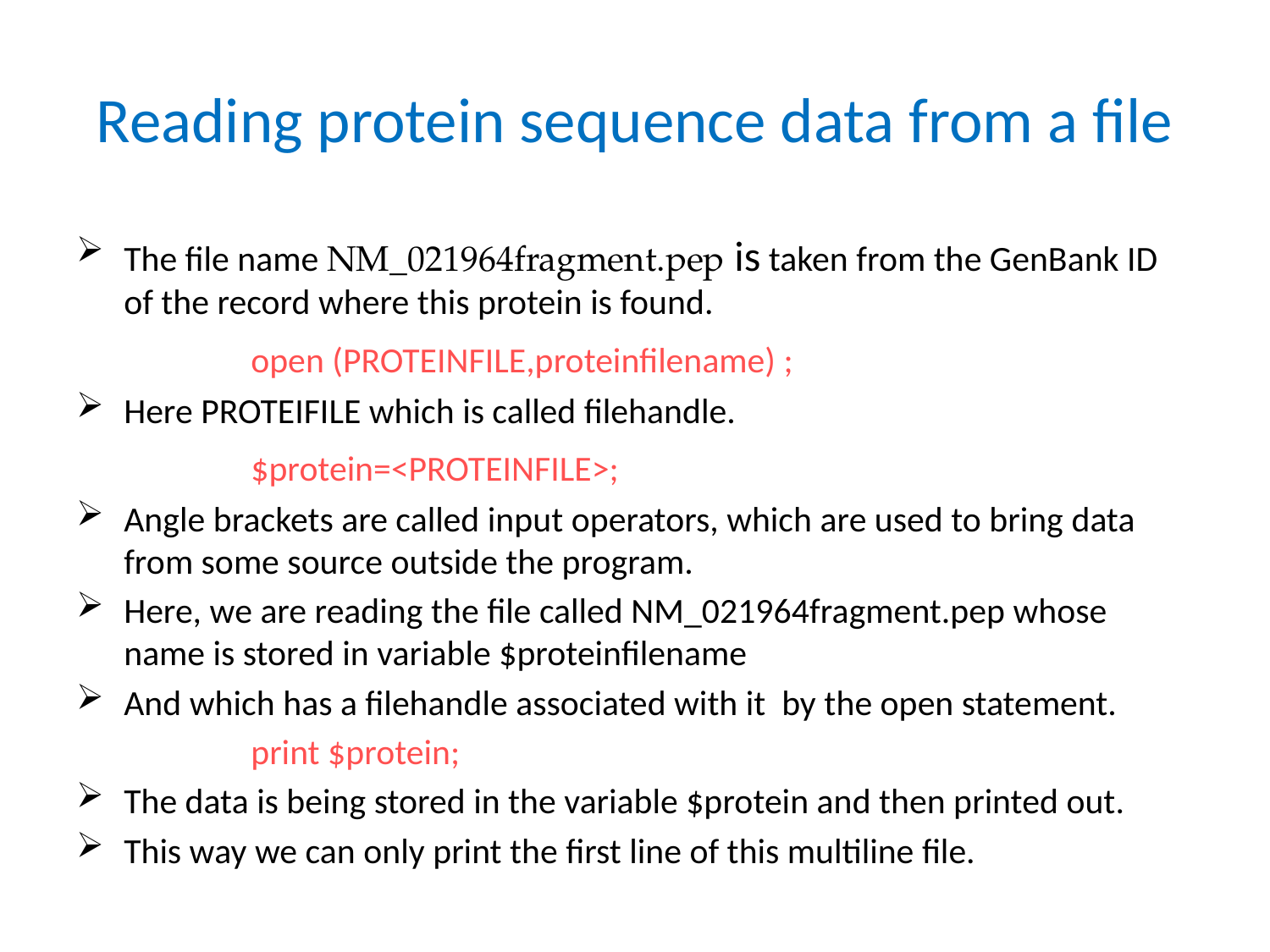

# Reading protein sequence data from a file
The file name NM_021964fragment.pep is taken from the GenBank ID of the record where this protein is found.
		open (PROTEINFILE,proteinfilename) ;
Here PROTEIFILE which is called filehandle.
		$protein=<PROTEINFILE>;
Angle brackets are called input operators, which are used to bring data from some source outside the program.
Here, we are reading the file called NM_021964fragment.pep whose name is stored in variable $proteinfilename
And which has a filehandle associated with it  by the open statement.
		print $protein;
The data is being stored in the variable $protein and then printed out.
This way we can only print the first line of this multiline file.